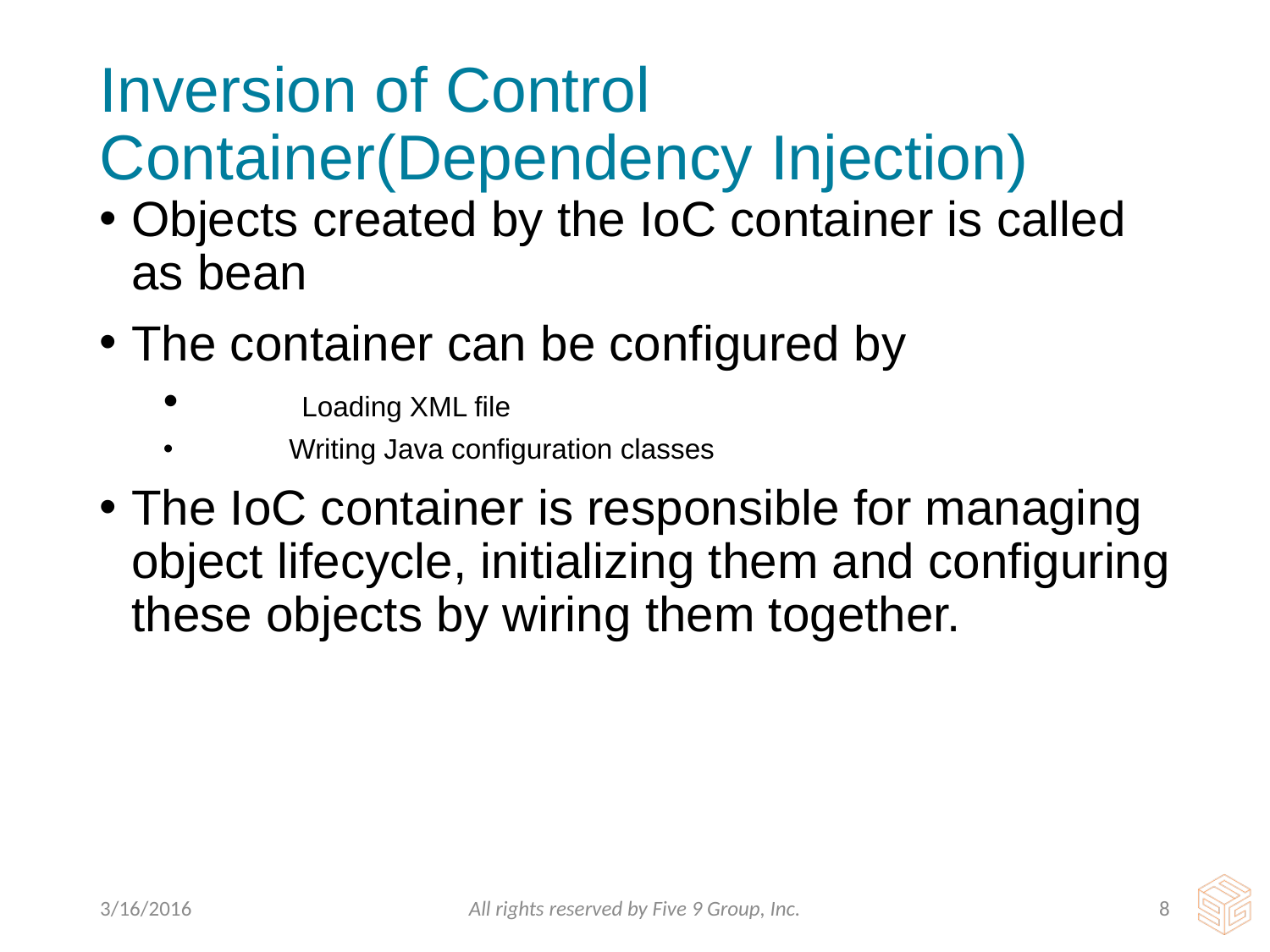

# Inversion of Control Container(Dependency Injection)
Objects created by the IoC container is called as bean
The container can be configured by
         Loading XML file
            Writing Java configuration classes
The IoC container is responsible for managing object lifecycle, initializing them and configuring these objects by wiring them together.

3/16/2016
All rights reserved by Five 9 Group, Inc.
8